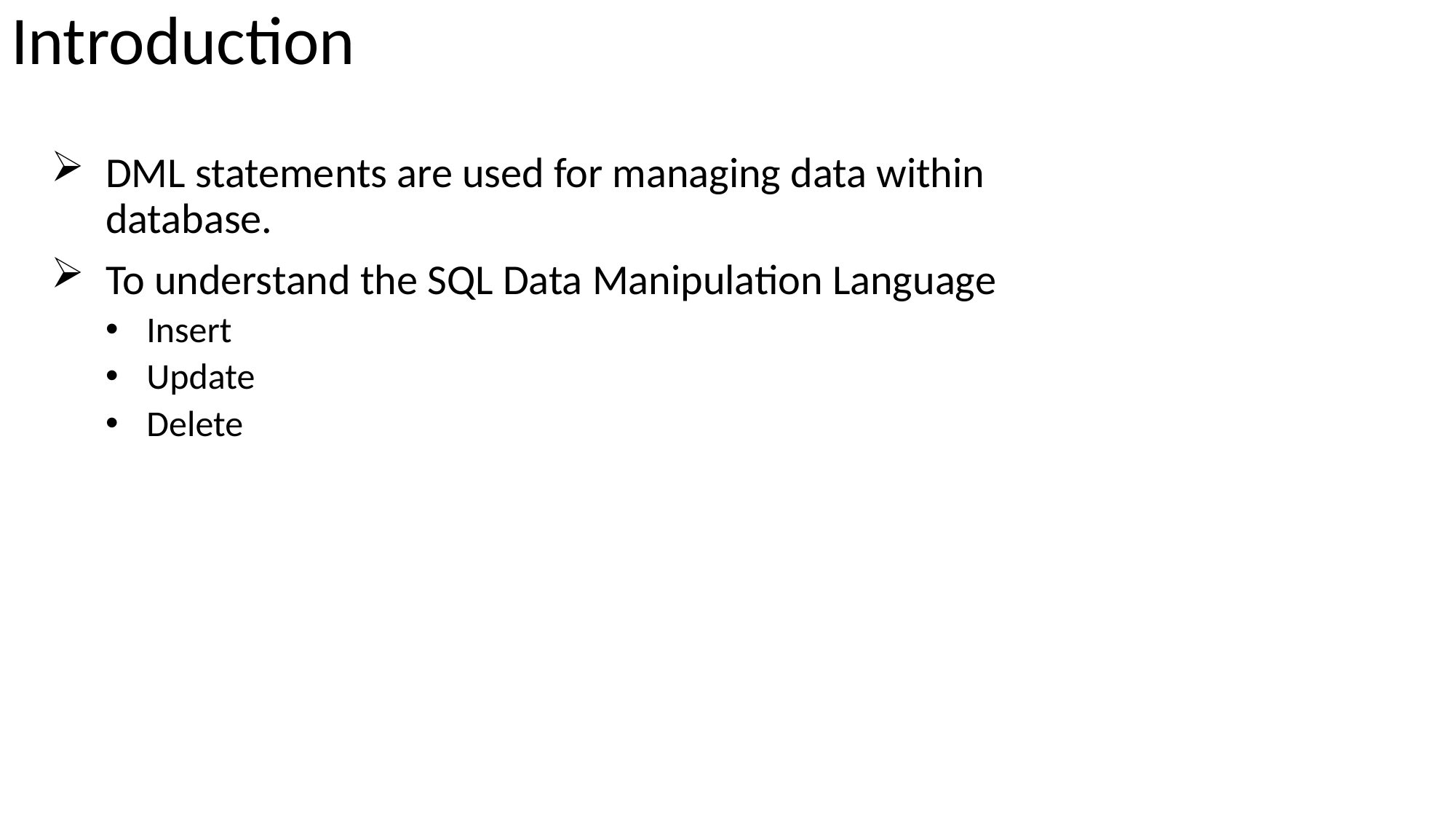

Introduction
DML statements are used for managing data within database.
To understand the SQL Data Manipulation Language
Insert
Update
Delete